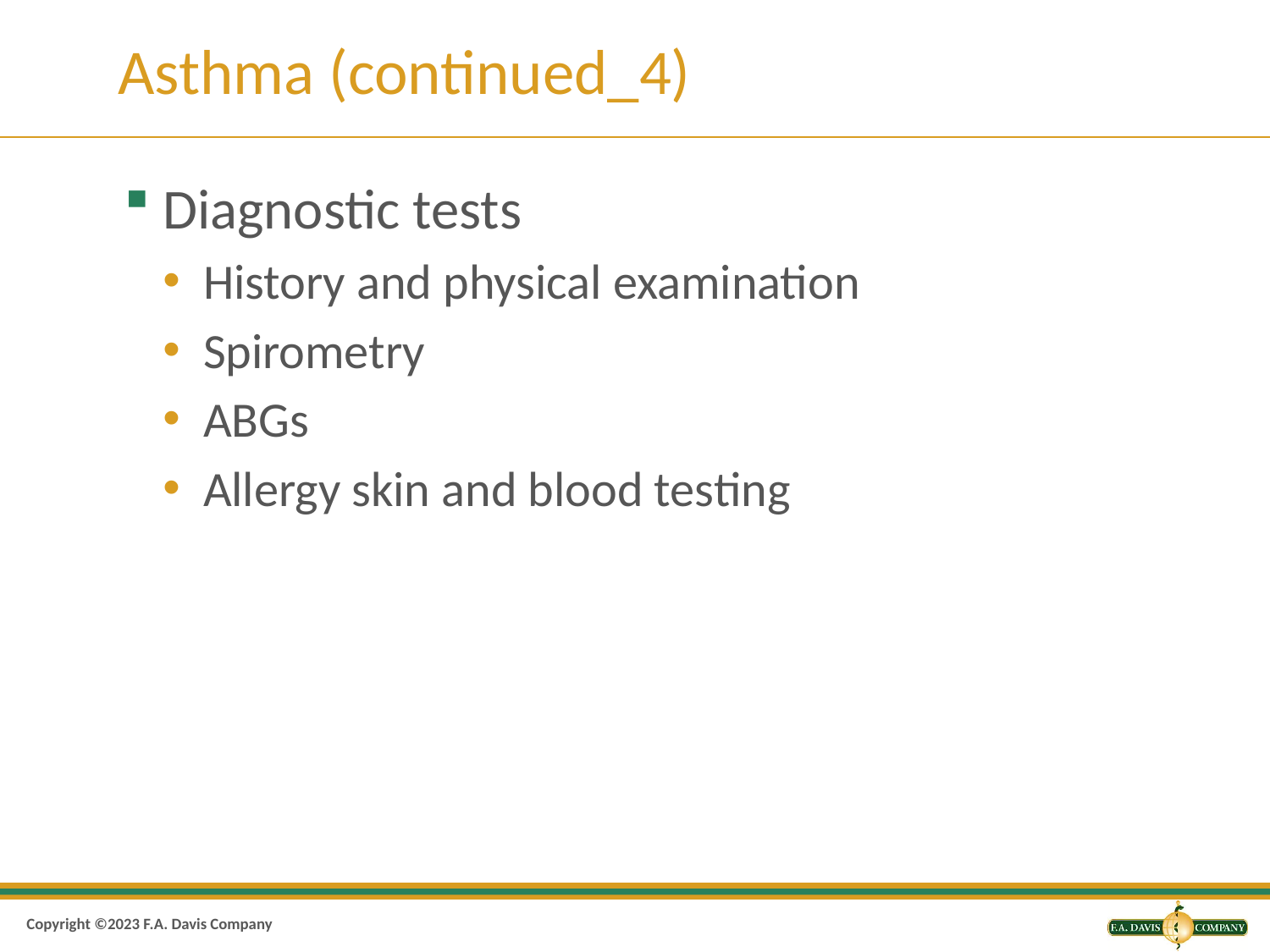

# Asthma (continued_4)
Diagnostic tests
History and physical examination
Spirometry
ABGs
Allergy skin and blood testing